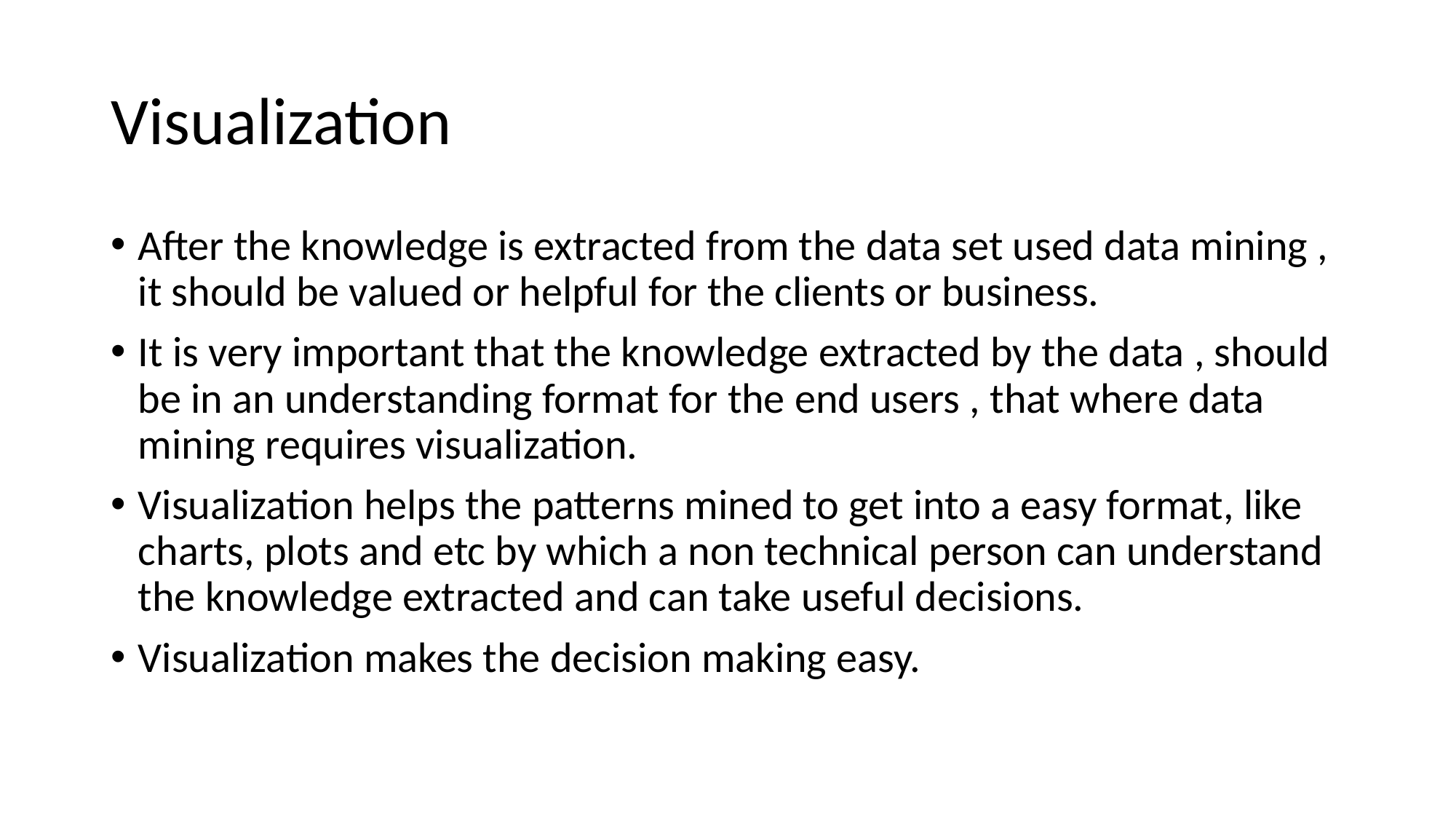

# Visualization
After the knowledge is extracted from the data set used data mining , it should be valued or helpful for the clients or business.
It is very important that the knowledge extracted by the data , should be in an understanding format for the end users , that where data mining requires visualization.
Visualization helps the patterns mined to get into a easy format, like charts, plots and etc by which a non technical person can understand the knowledge extracted and can take useful decisions.
Visualization makes the decision making easy.